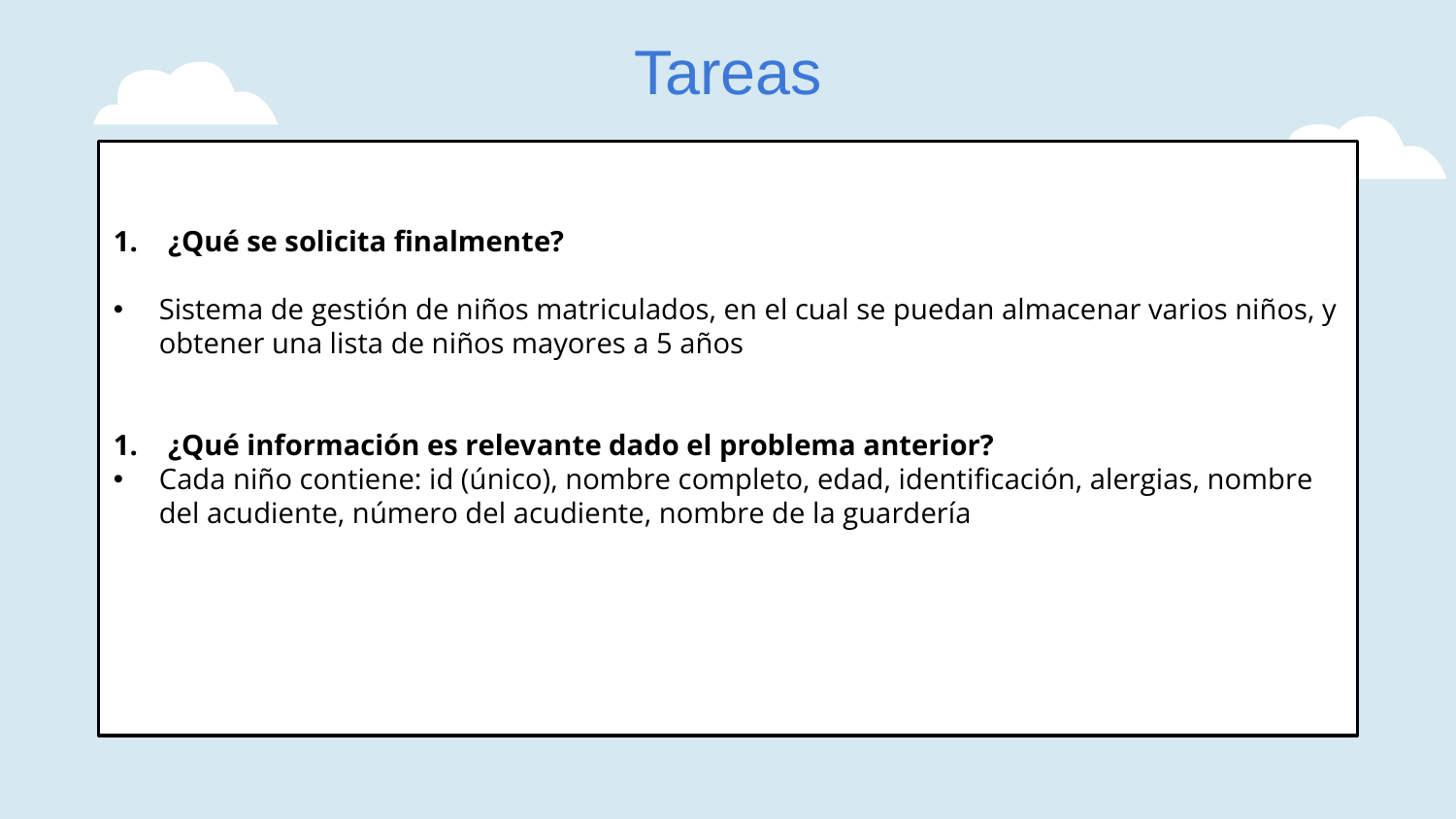

# Tareas

¿Qué se solicita finalmente?

Sistema de gestión de niños matriculados, en el cual se puedan almacenar varios niños, y obtener una lista de niños mayores a 5 años

¿Qué información es relevante dado el problema anterior?
Cada niño contiene: id (único), nombre completo, edad, identificación, alergias, nombre del acudiente, número del acudiente, nombre de la guardería